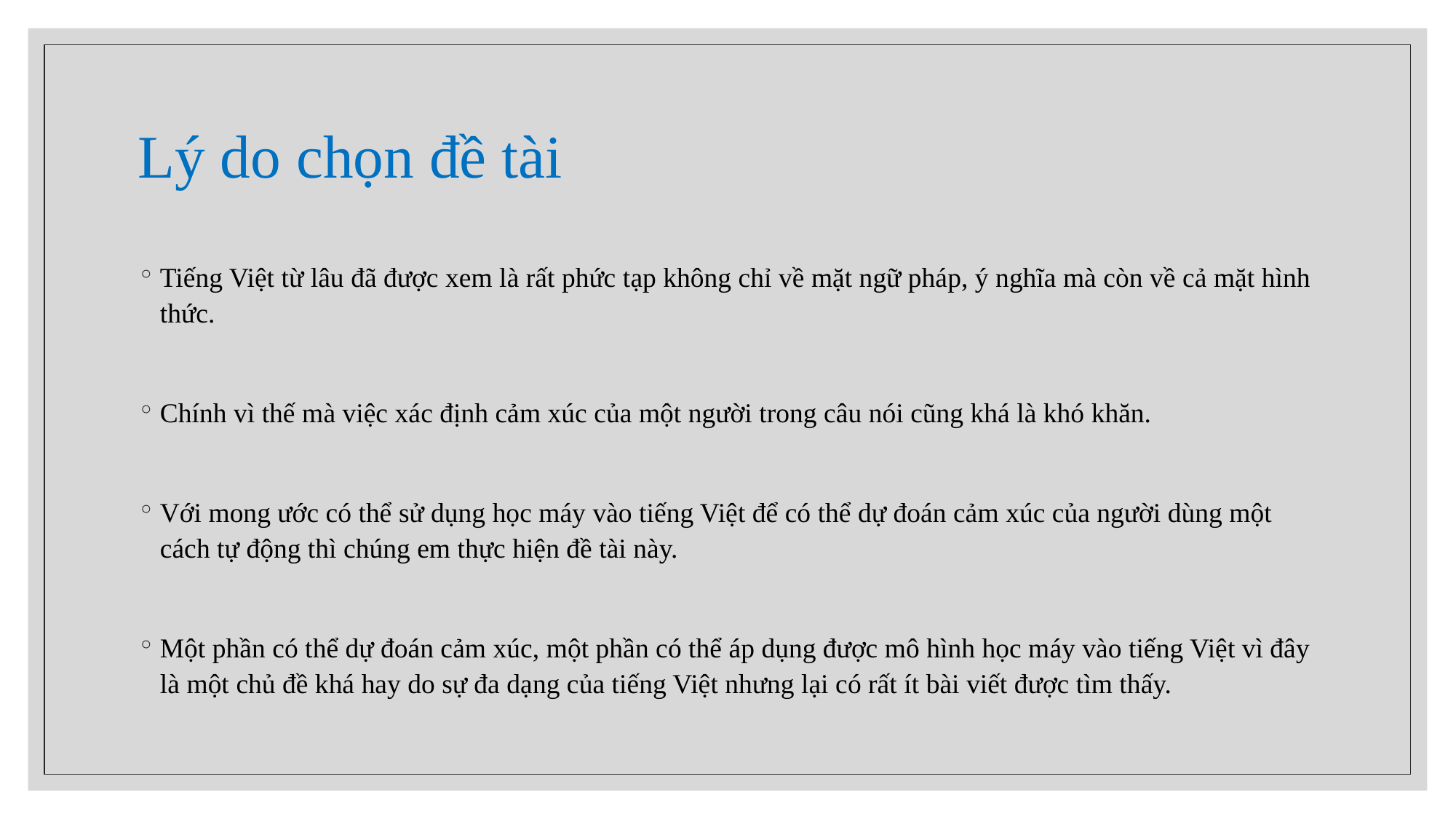

# Lý do chọn đề tài
Tiếng Việt từ lâu đã được xem là rất phức tạp không chỉ về mặt ngữ pháp, ý nghĩa mà còn về cả mặt hình thức.

Chính vì thế mà việc xác định cảm xúc của một người trong câu nói cũng khá là khó khăn.

Với mong ước có thể sử dụng học máy vào tiếng Việt để có thể dự đoán cảm xúc của người dùng một cách tự động thì chúng em thực hiện đề tài này.

Một phần có thể dự đoán cảm xúc, một phần có thể áp dụng được mô hình học máy vào tiếng Việt vì đây là một chủ đề khá hay do sự đa dạng của tiếng Việt nhưng lại có rất ít bài viết được tìm thấy.